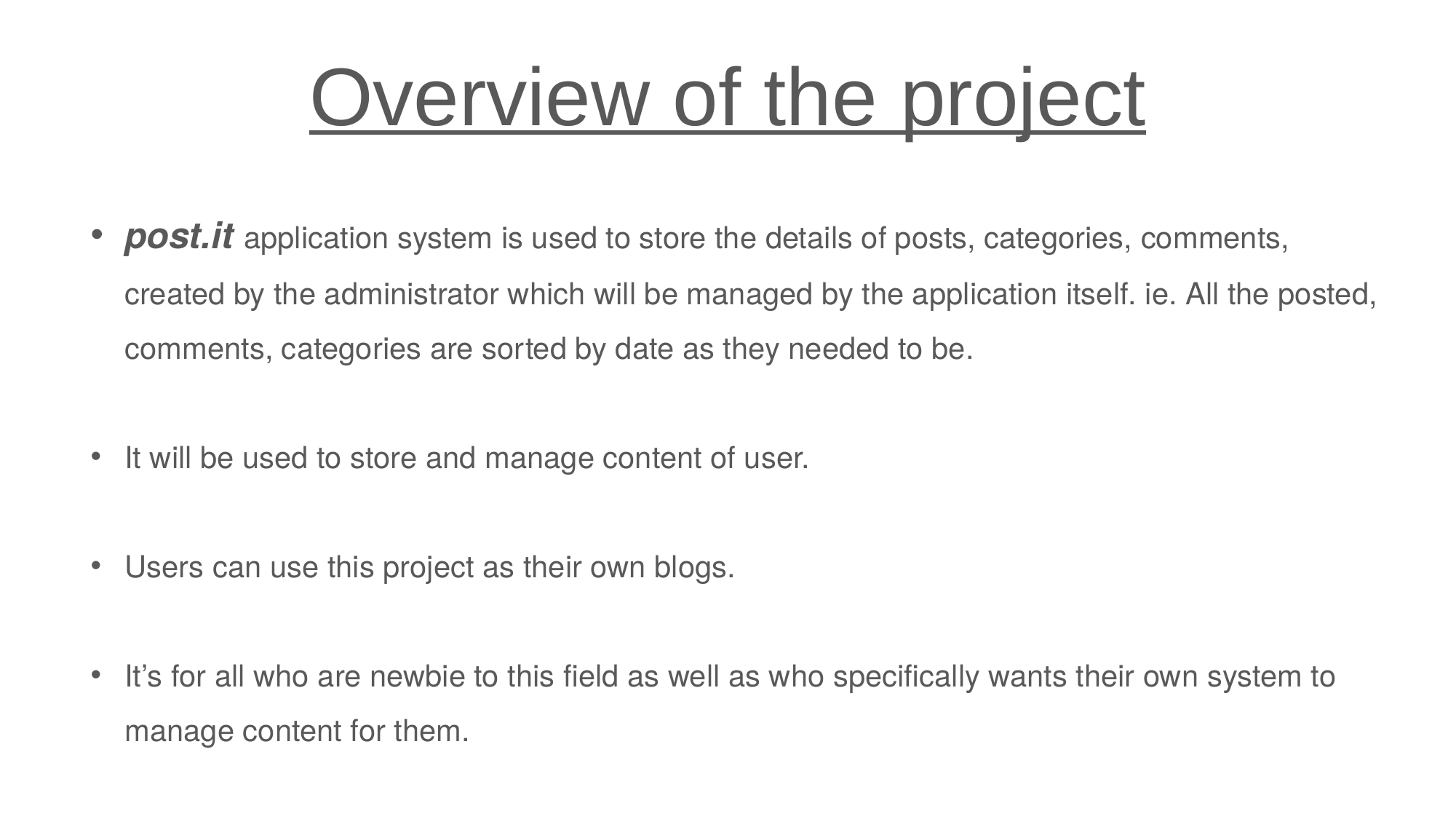

Overview of the project
post.it application system is used to store the details of posts, categories, comments, created by the administrator which will be managed by the application itself. ie. All the posted, comments, categories are sorted by date as they needed to be.

It will be used to store and manage content of user.

Users can use this project as their own blogs.

It’s for all who are newbie to this field as well as who specifically wants their own system to manage content for them.